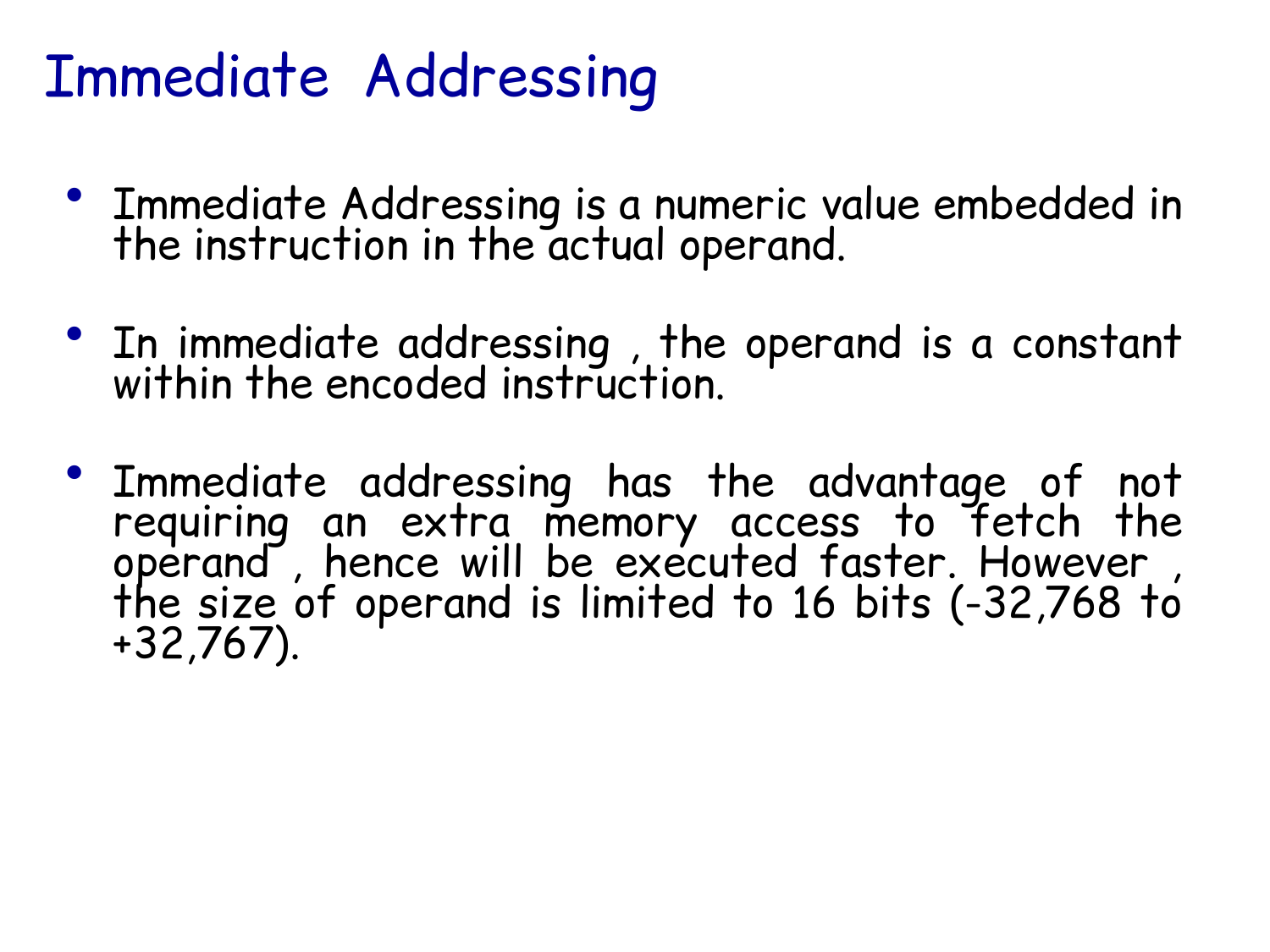

Immediate  Addressing
Immediate Addressing is a numeric value embedded in the instruction in the actual operand.

In immediate addressing , the operand is a constant within the encoded instruction.

Immediate addressing has the advantage of not requiring an extra memory access to fetch the operand , hence will be executed faster. However , the size of operand is limited to 16 bits (-32,768 to +32,767).